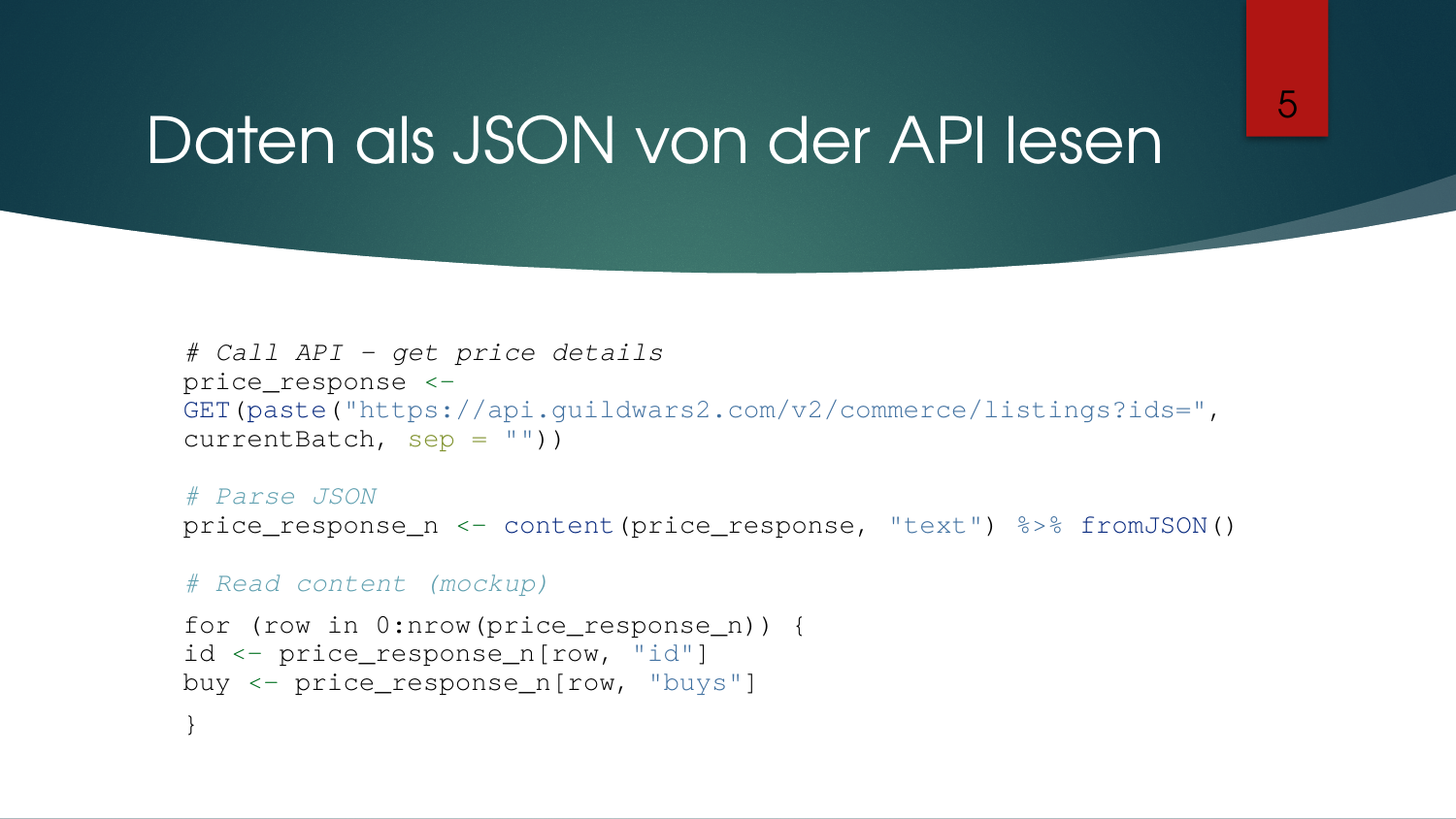

# Daten als JSON von der API lesen
5

# Call API - get price details price_response <- GET(paste("https://api.guildwars2.com/v2/commerce/listings?ids=", currentBatch, sep = "")) # Parse JSON price_response_n <- content(price_response, "text") %>% fromJSON() # Read content (mockup)
for (row in 0:nrow(price_response_n)) {
		id <- price_response_n[row, "id"]
		buy <- price_response_n[row, "buys"]
}